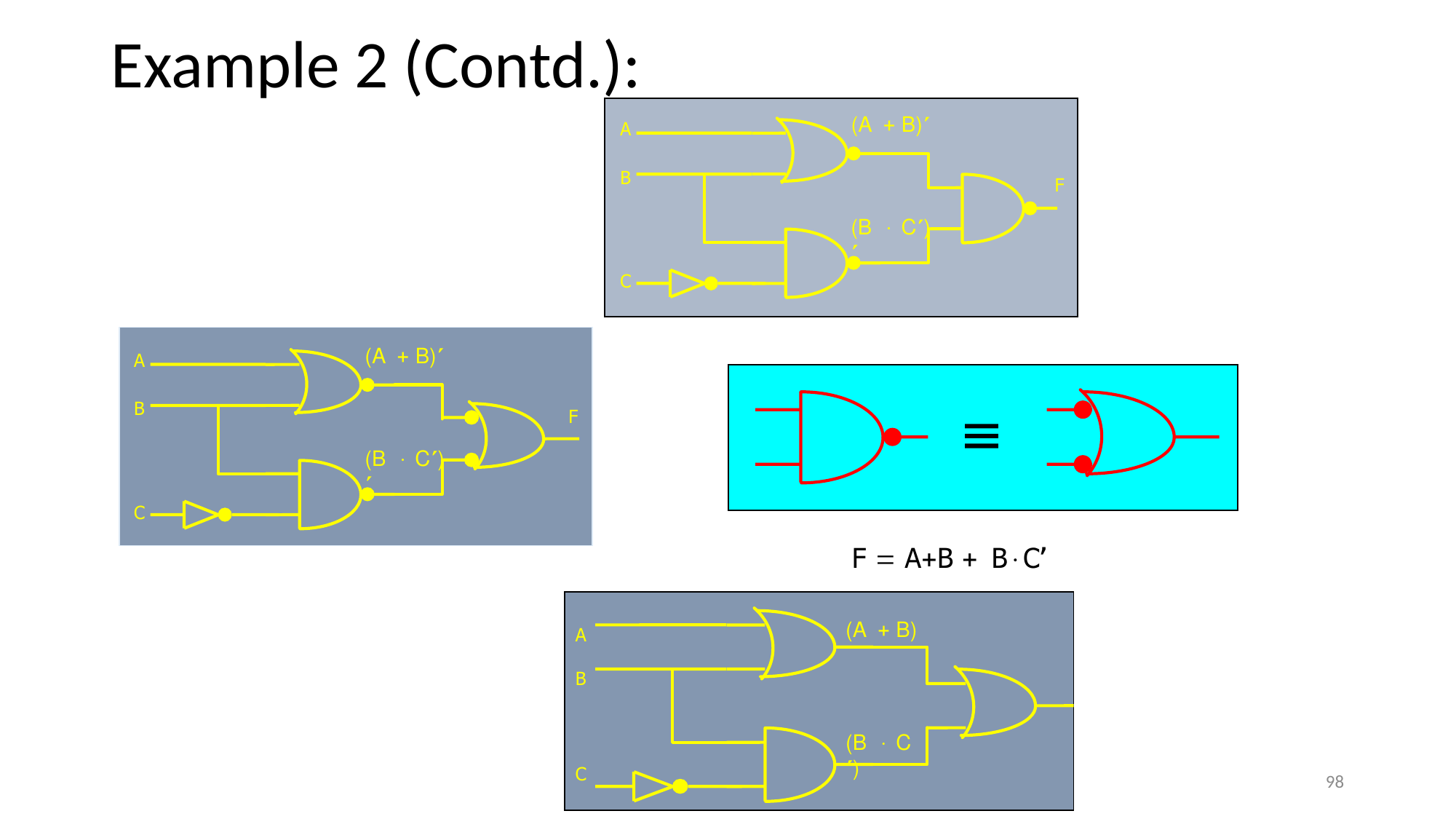

# Example 2 (Contd.):

(A + B)′
A

B
F

(B ⋅ C′)′

C

(A + B)′
A

B
F

(B ⋅ C′)′

C

≡

F = A+B + B⋅C’

(A + B)

A

B

(B ⋅ C′)

C

98